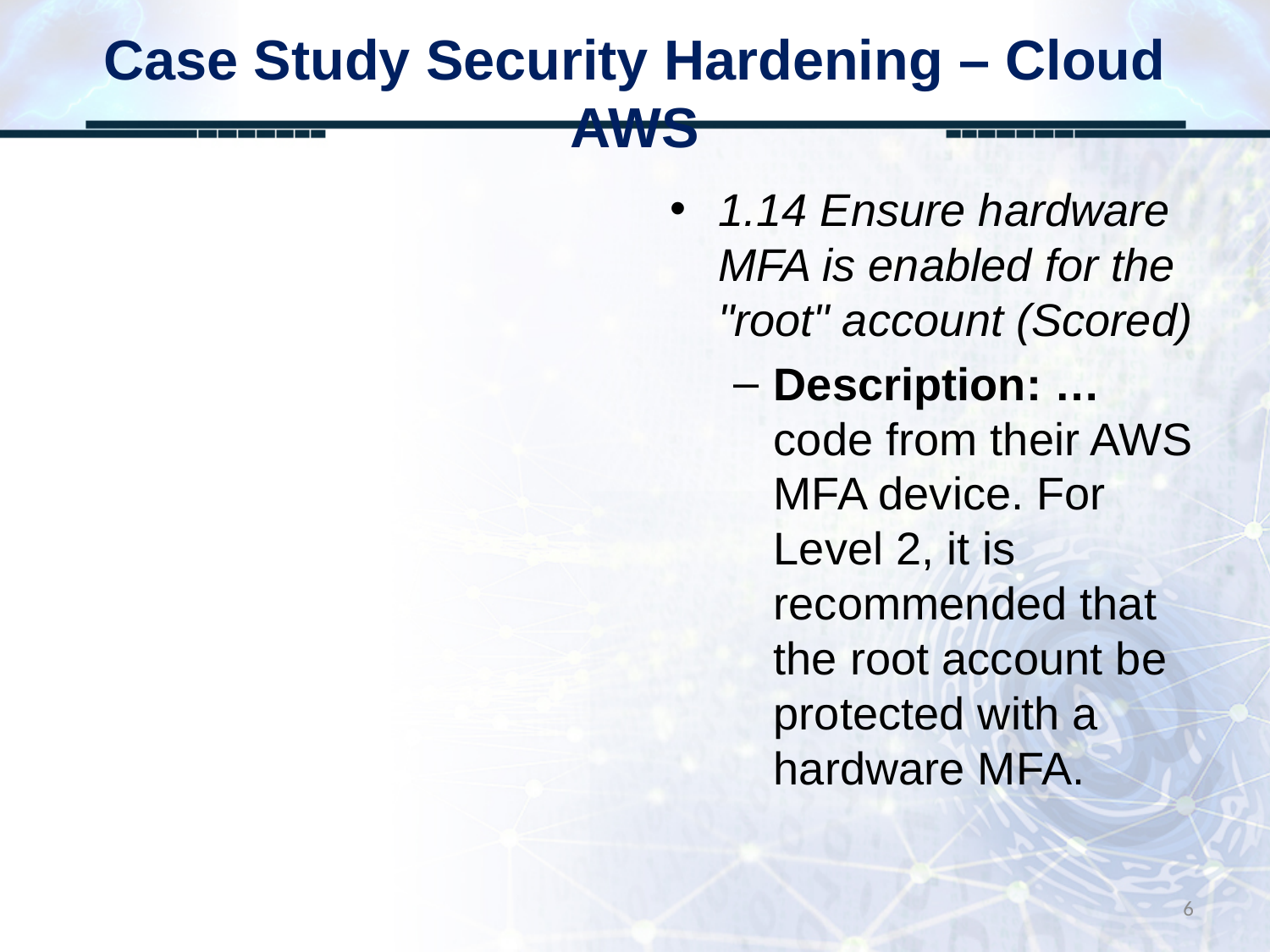

# Case Study Security Hardening – Cloud AWS
1.14 Ensure hardware MFA is enabled for the "root" account (Scored)
Description: …code from their AWS MFA device. For Level 2, it is recommended that the root account be protected with a hardware MFA.
6